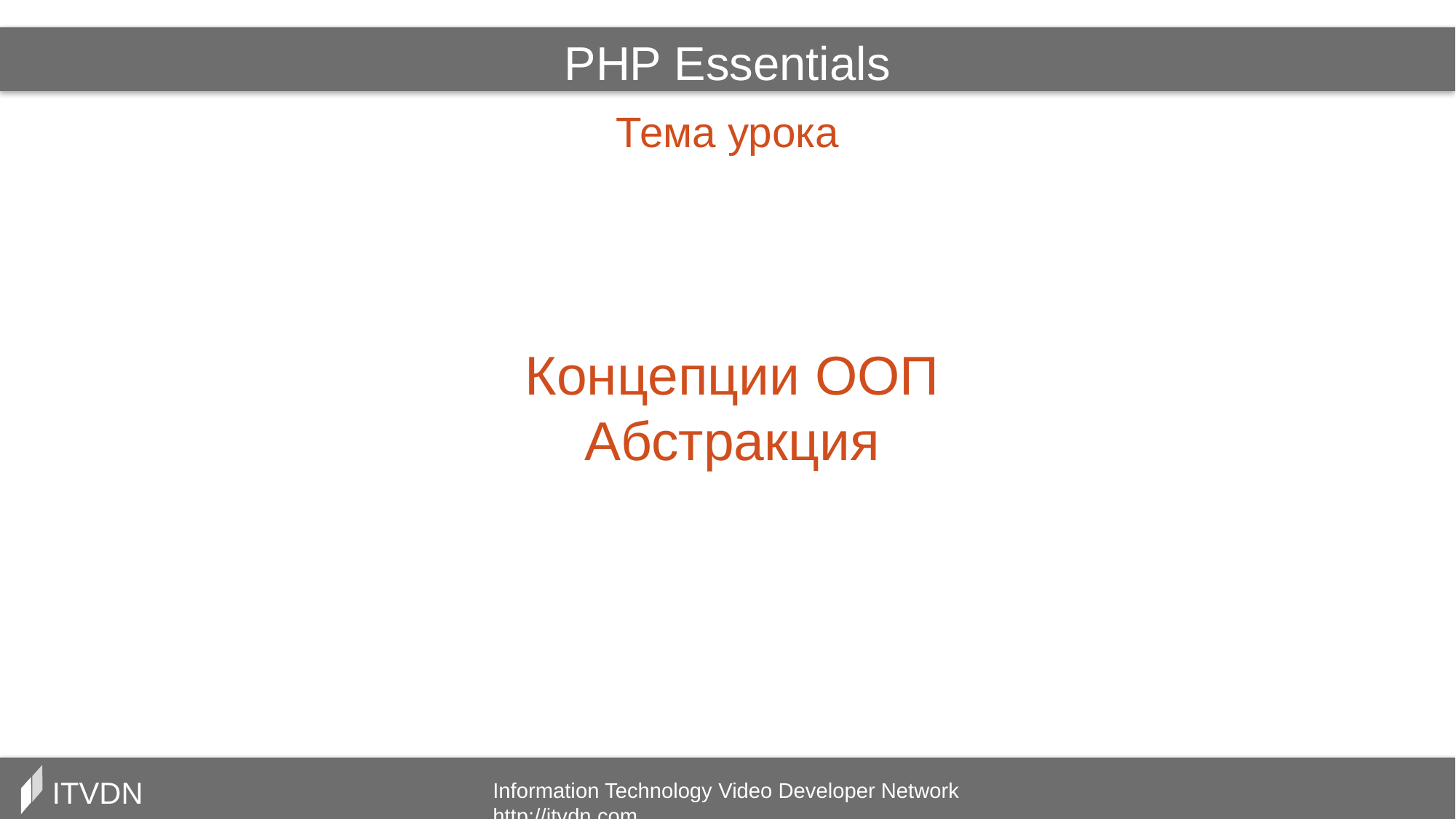

PHP Essentials

Тема урока

Концепции ООП
Абстракция

ITVDN
Information Technology Video Developer Network                                                       http://itvdn.com